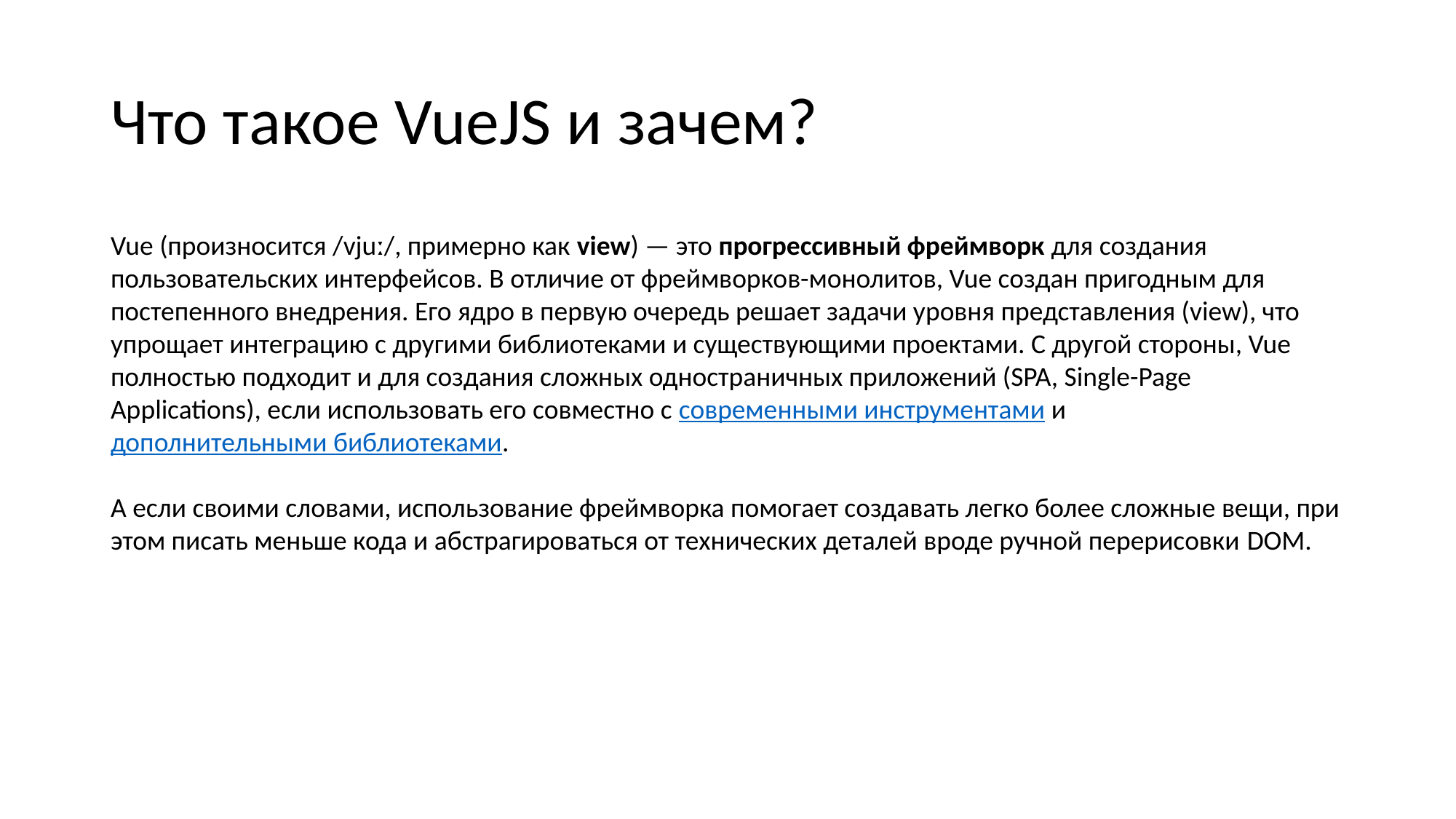

# Что такое VueJS и зачем?
Vue (произносится /vjuː/, примерно как view) — это прогрессивный фреймворк для создания пользовательских интерфейсов. В отличие от фреймворков-монолитов, Vue создан пригодным для постепенного внедрения. Его ядро в первую очередь решает задачи уровня представления (view), что упрощает интеграцию с другими библиотеками и существующими проектами. С другой стороны, Vue полностью подходит и для создания сложных одностраничных приложений (SPA, Single-Page Applications), если использовать его совместно с современными инструментами и дополнительными библиотеками.

А если своими словами, использование фреймворка помогает создавать легко более сложные вещи, при этом писать меньше кода и абстрагироваться от технических деталей вроде ручной перерисовки DOM.